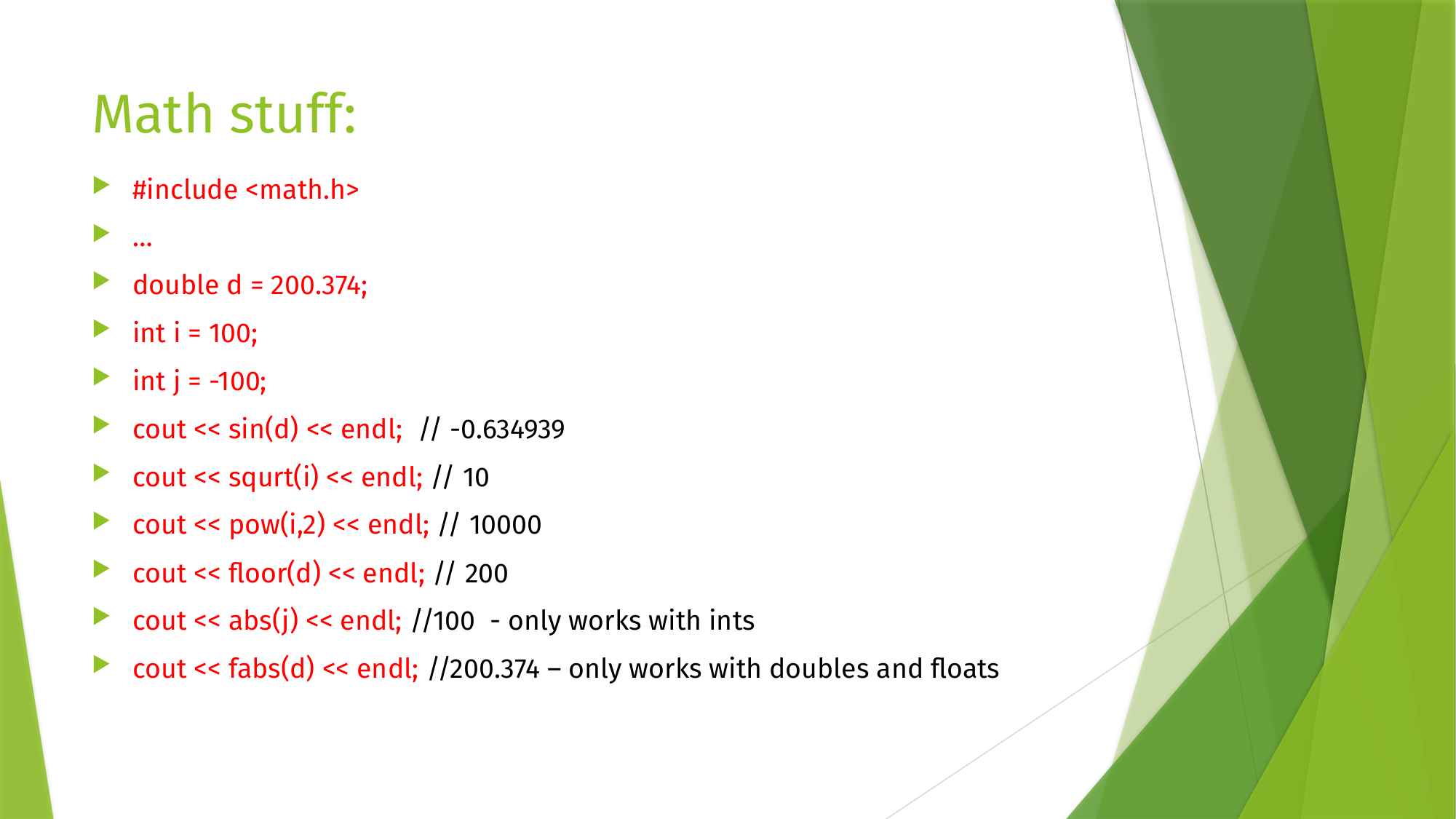

# Math stuff:
#include <math.h>
…
double d = 200.374;
int i = 100;
int j = -100;
cout << sin(d) << endl;  // -0.634939
cout << squrt(i) << endl; // 10
cout << pow(i,2) << endl; // 10000
cout << floor(d) << endl; // 200
cout << abs(j) << endl; //100  - only works with ints
cout << fabs(d) << endl; //200.374 – only works with doubles and floats